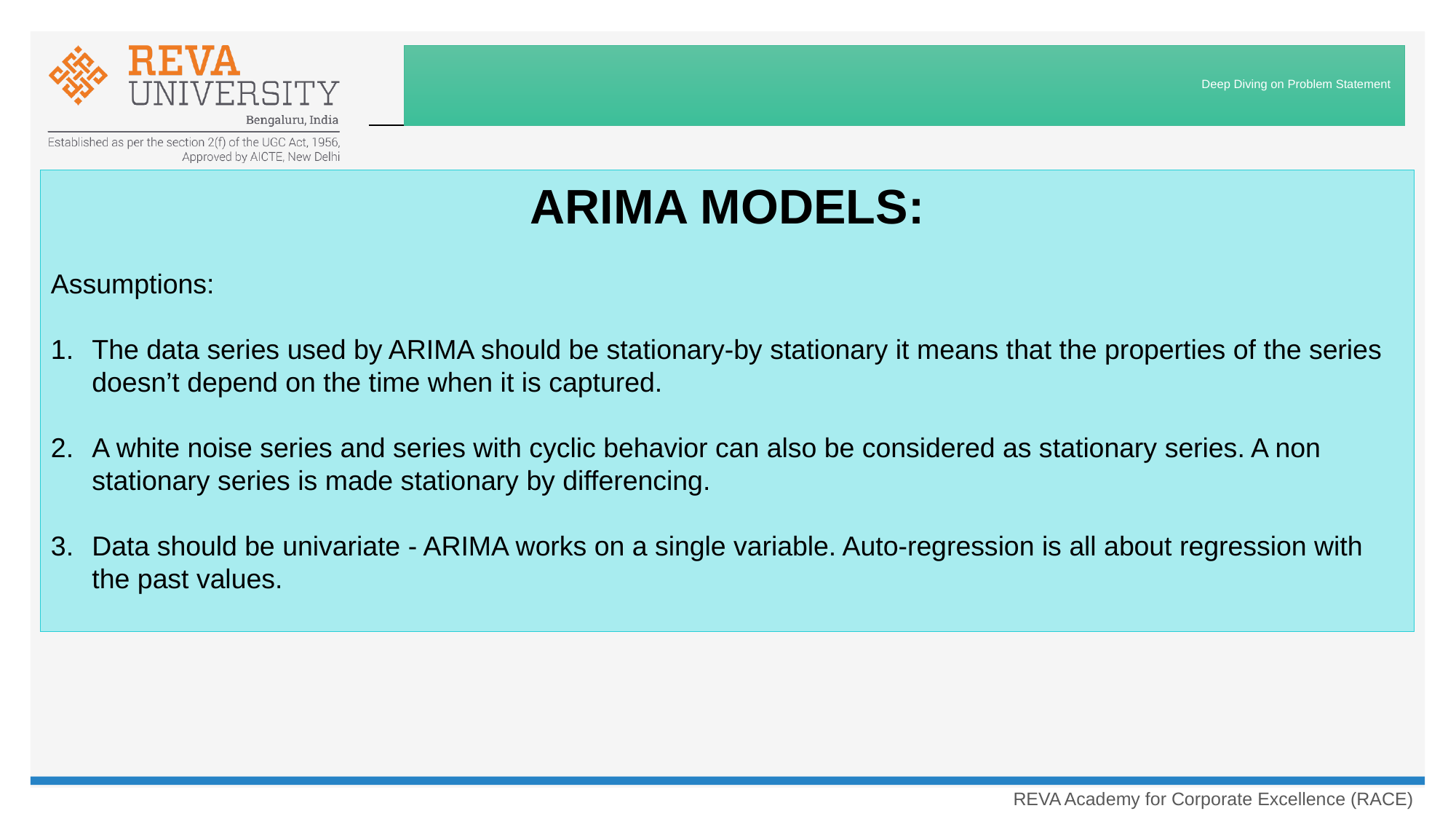

# Deep Diving on Problem Statement
ARIMA MODELS:

Assumptions:

The data series used by ARIMA should be stationary-by stationary it means that the properties of the series doesn’t depend on the time when it is captured.

A white noise series and series with cyclic behavior can also be considered as stationary series. A non stationary series is made stationary by differencing.

Data should be univariate - ARIMA works on a single variable. Auto-regression is all about regression with the past values.